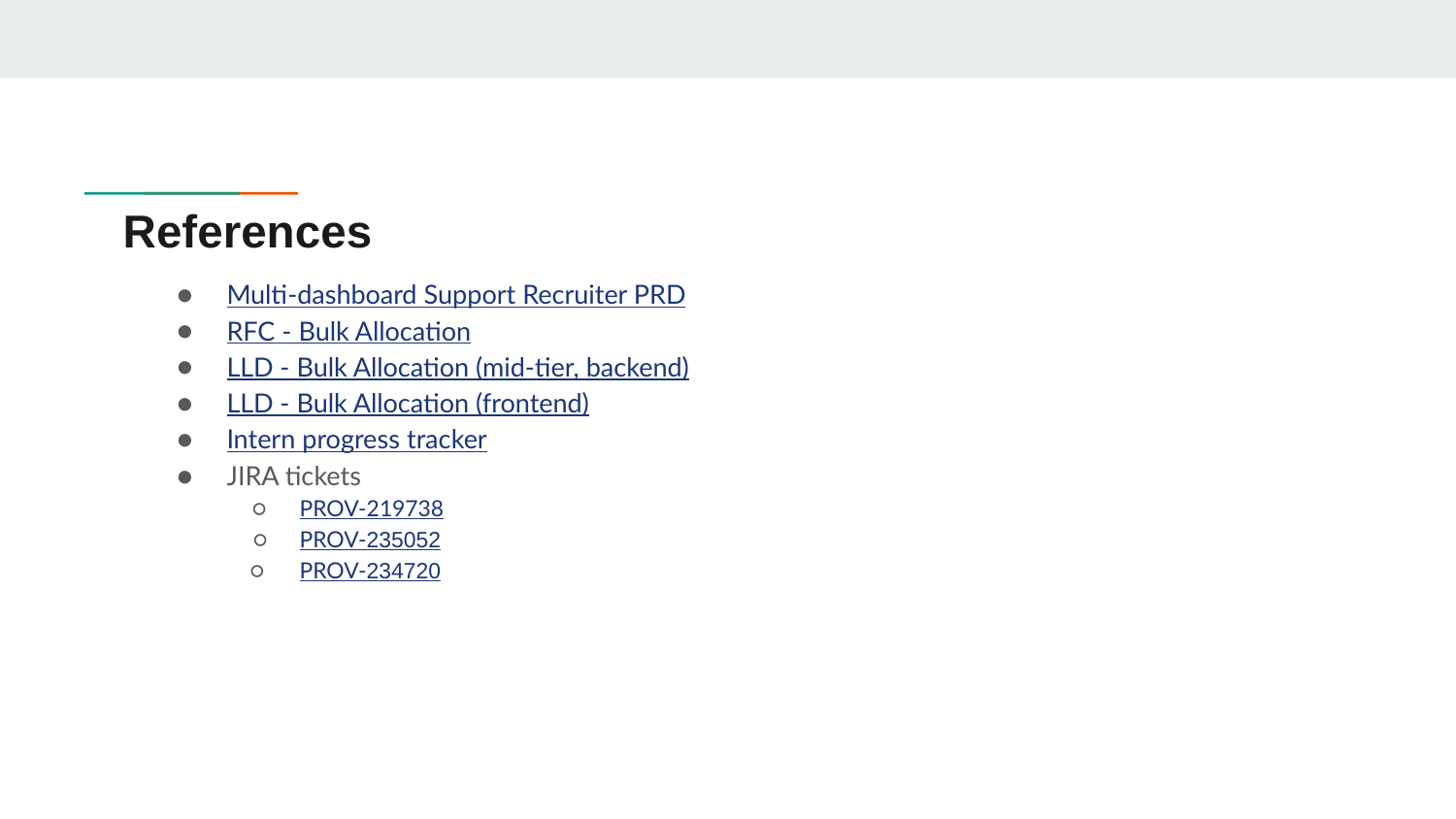

# References
Multi-dashboard Support Recruiter PRD
RFC - Bulk Allocation
LLD - Bulk Allocation (mid-tier, backend)
LLD - Bulk Allocation (frontend)
Intern progress tracker
JIRA tickets
PROV-219738
PROV-235052
PROV-234720